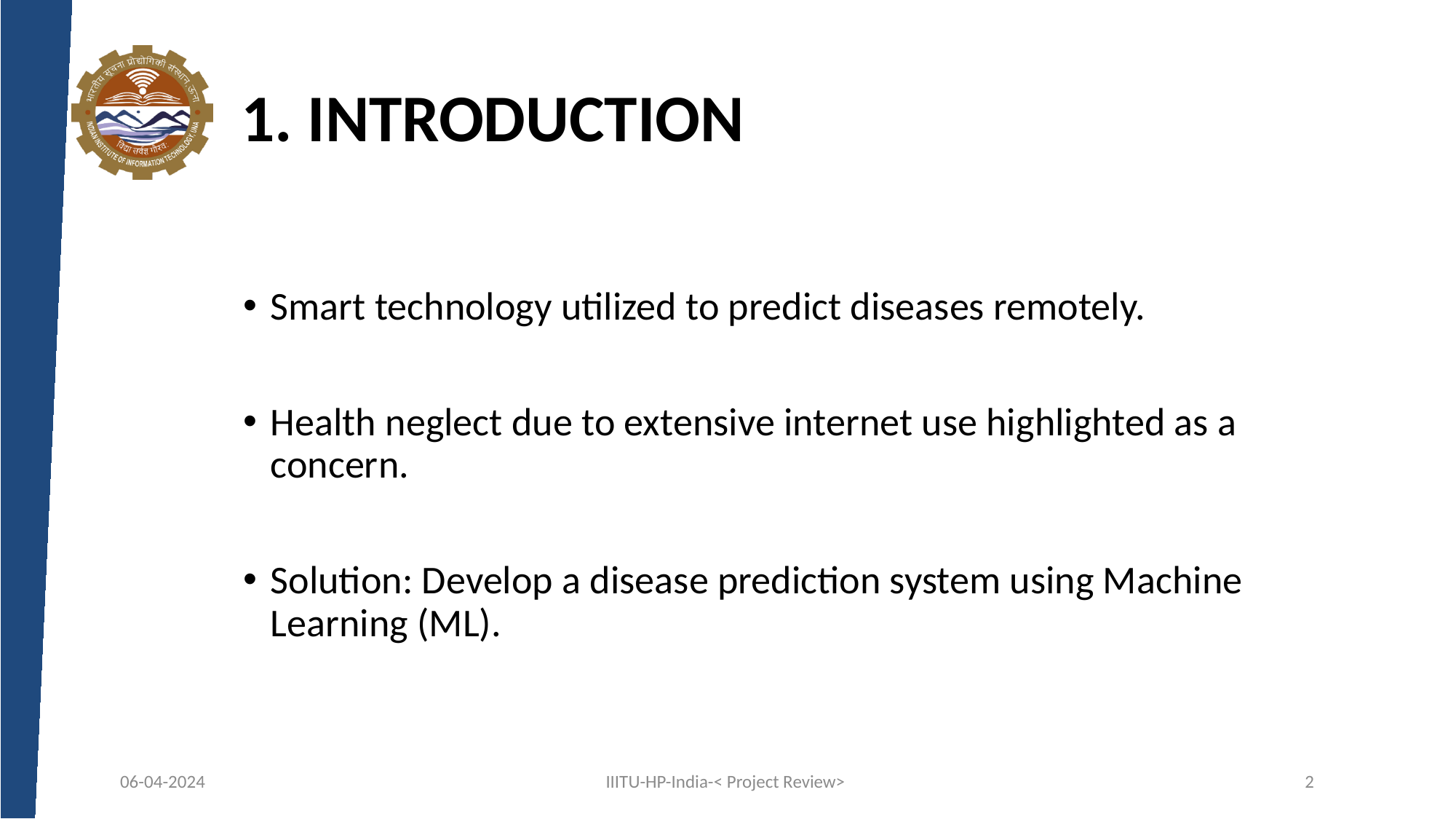

# 1. INTRODUCTION

Smart technology utilized to predict diseases remotely.

Health neglect due to extensive internet use highlighted as a concern.

Solution: Develop a disease prediction system using Machine Learning (ML).

06-04-2024
IIITU-HP-India-< Project Review>
2